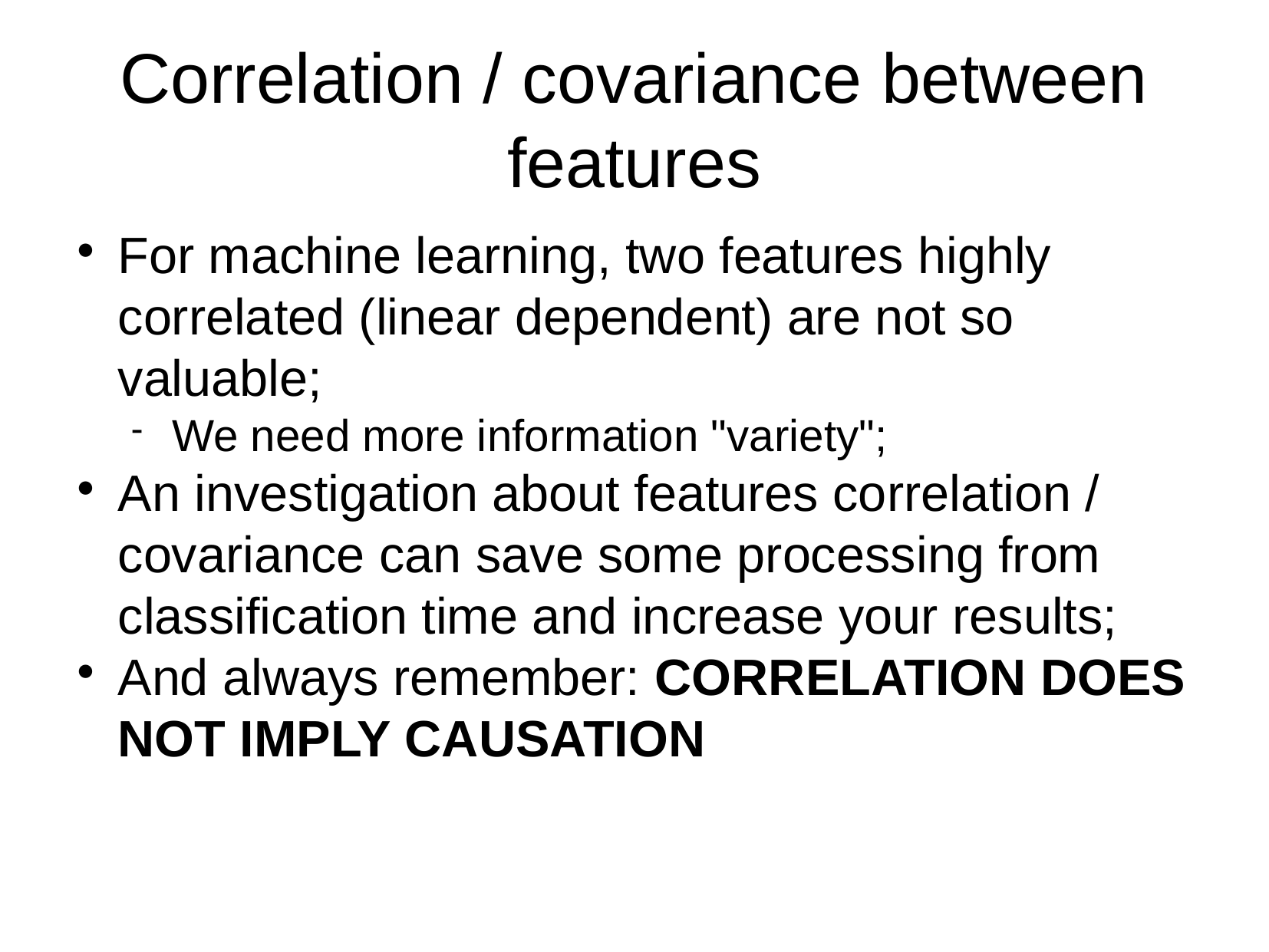

Correlation / covariance between features
For machine learning, two features highly correlated (linear dependent) are not so valuable;
We need more information "variety";
An investigation about features correlation / covariance can save some processing from classification time and increase your results;
And always remember: CORRELATION DOES NOT IMPLY CAUSATION